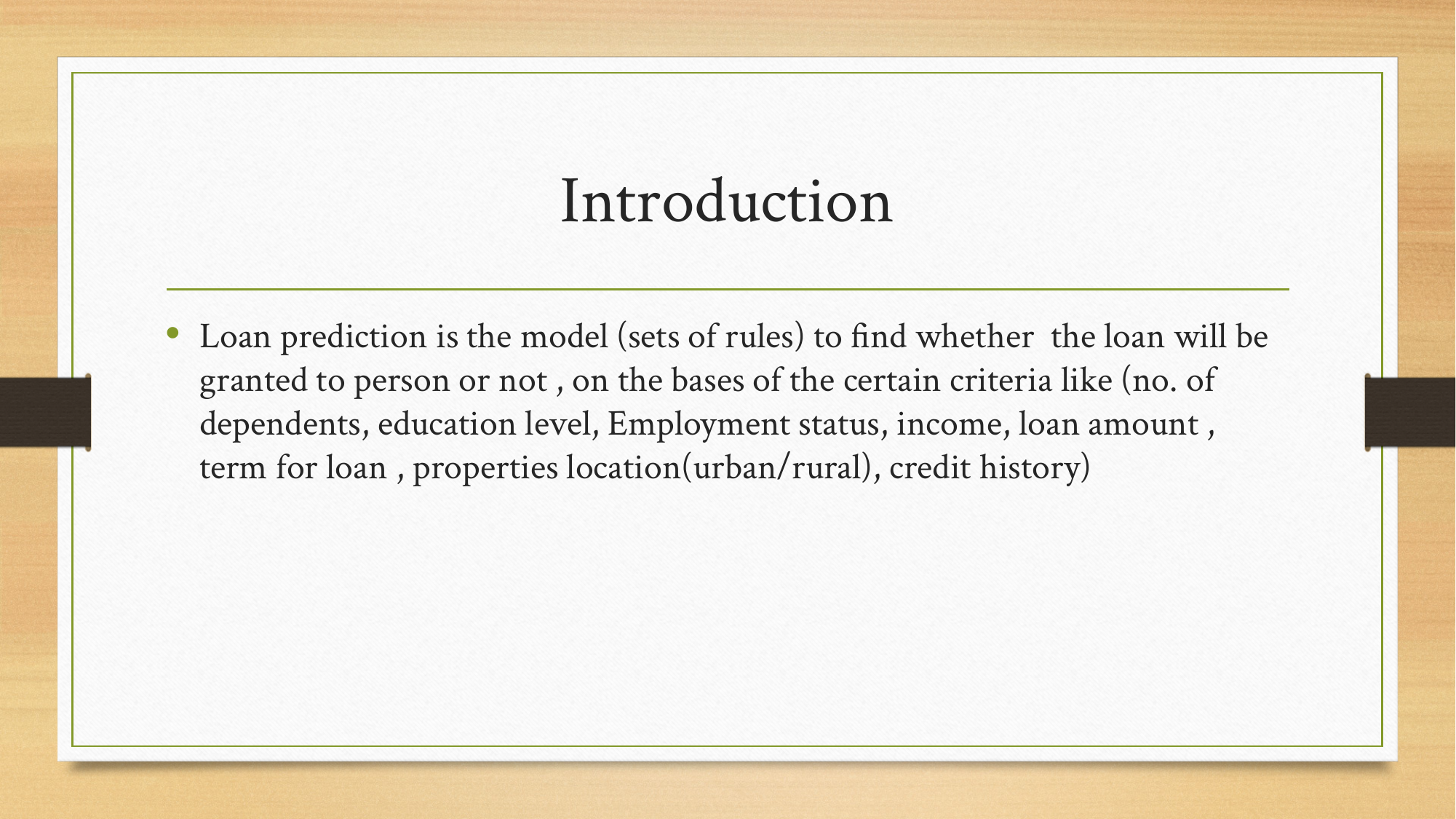

# Introduction
Loan prediction is the model (sets of rules) to find whether  the loan will be granted to person or not , on the bases of the certain criteria like (no. of dependents, education level, Employment status, income, loan amount , term for loan , properties location(urban/rural), credit history)